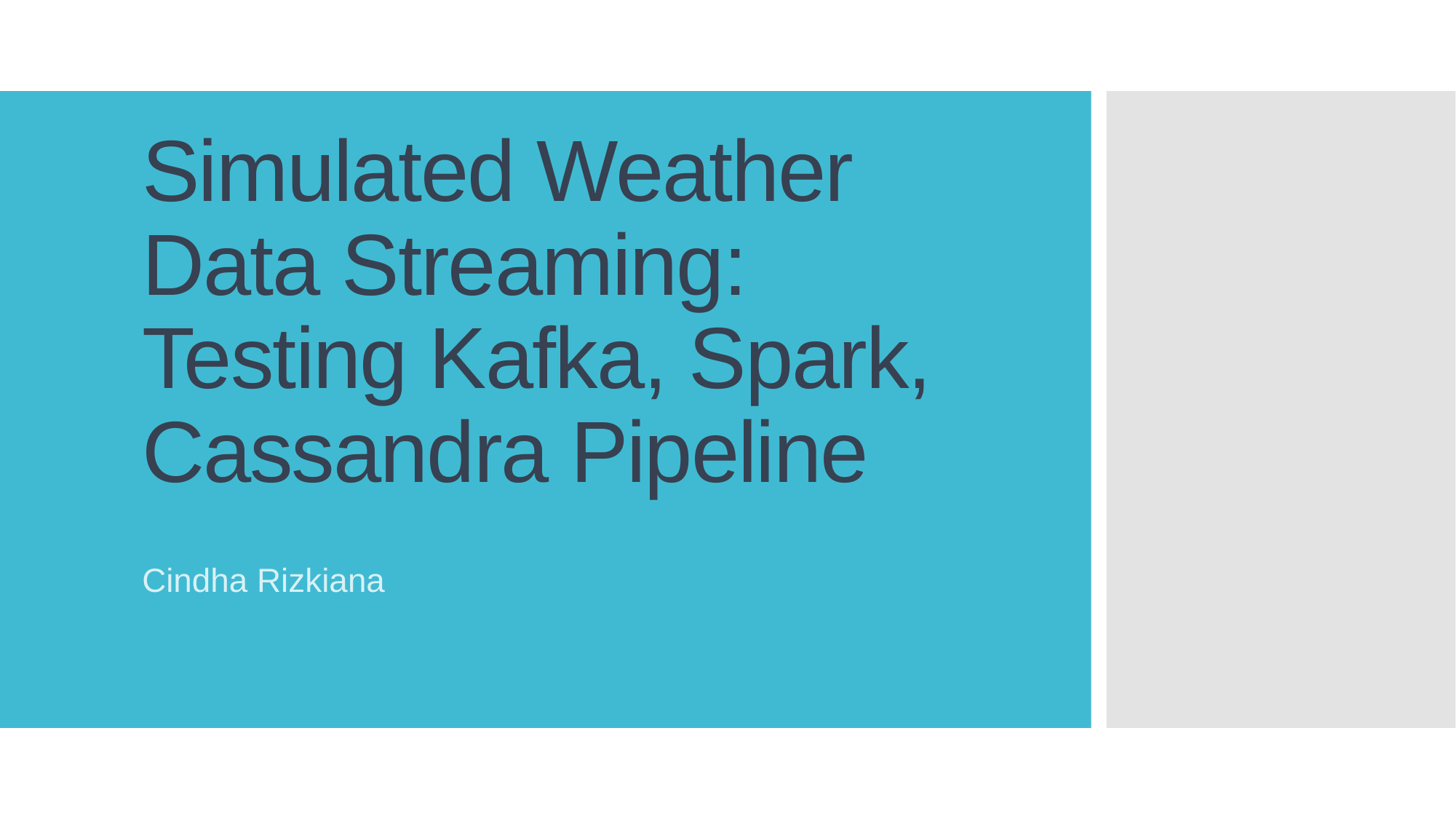

# Simulated Weather Data Streaming: Testing Kafka, Spark, Cassandra Pipeline
Cindha Rizkiana